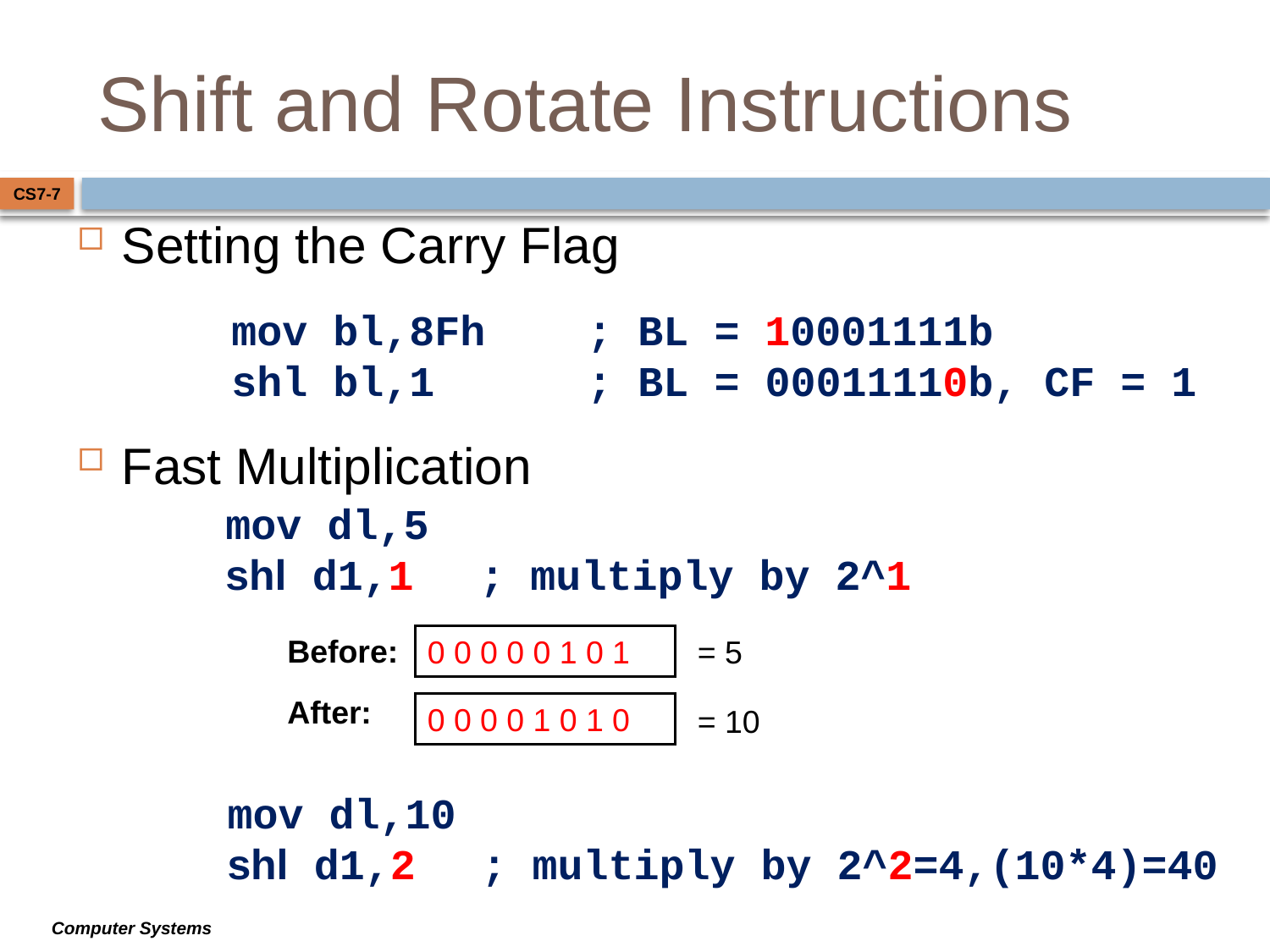

# Shift and Rotate Instructions
CS7-7
Setting the Carry Flag

Fast Multiplication
mov bl,8Fh    ; BL = 10001111b
shl bl,1      ; BL = 00011110b, CF = 1
mov dl,5
shl d1,1	; multiply by 2^1
Before:
0 0 0 0 0 1 0 1
= 5
After:
0 0 0 0 1 0 1 0
= 10
mov dl,10
shl d1,2	; multiply by 2^2=4,(10*4)=40